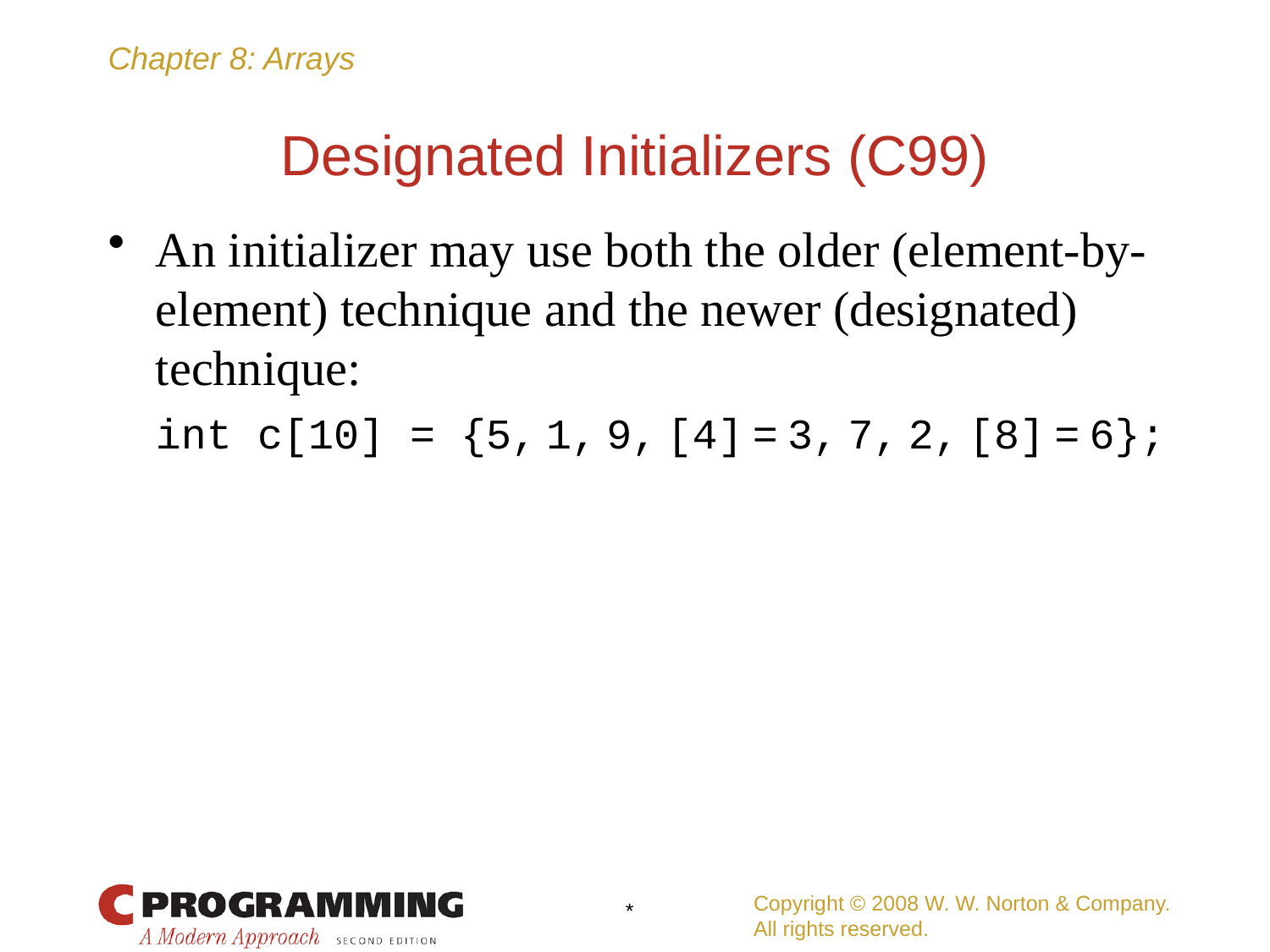

# Designated Initializers (C99)
An initializer may use both the older (element-by-element) technique and the newer (designated) technique:
	int c[10] = {5, 1, 9, [4] = 3, 7, 2, [8] = 6};
Copyright © 2008 W. W. Norton & Company.
All rights reserved.
*